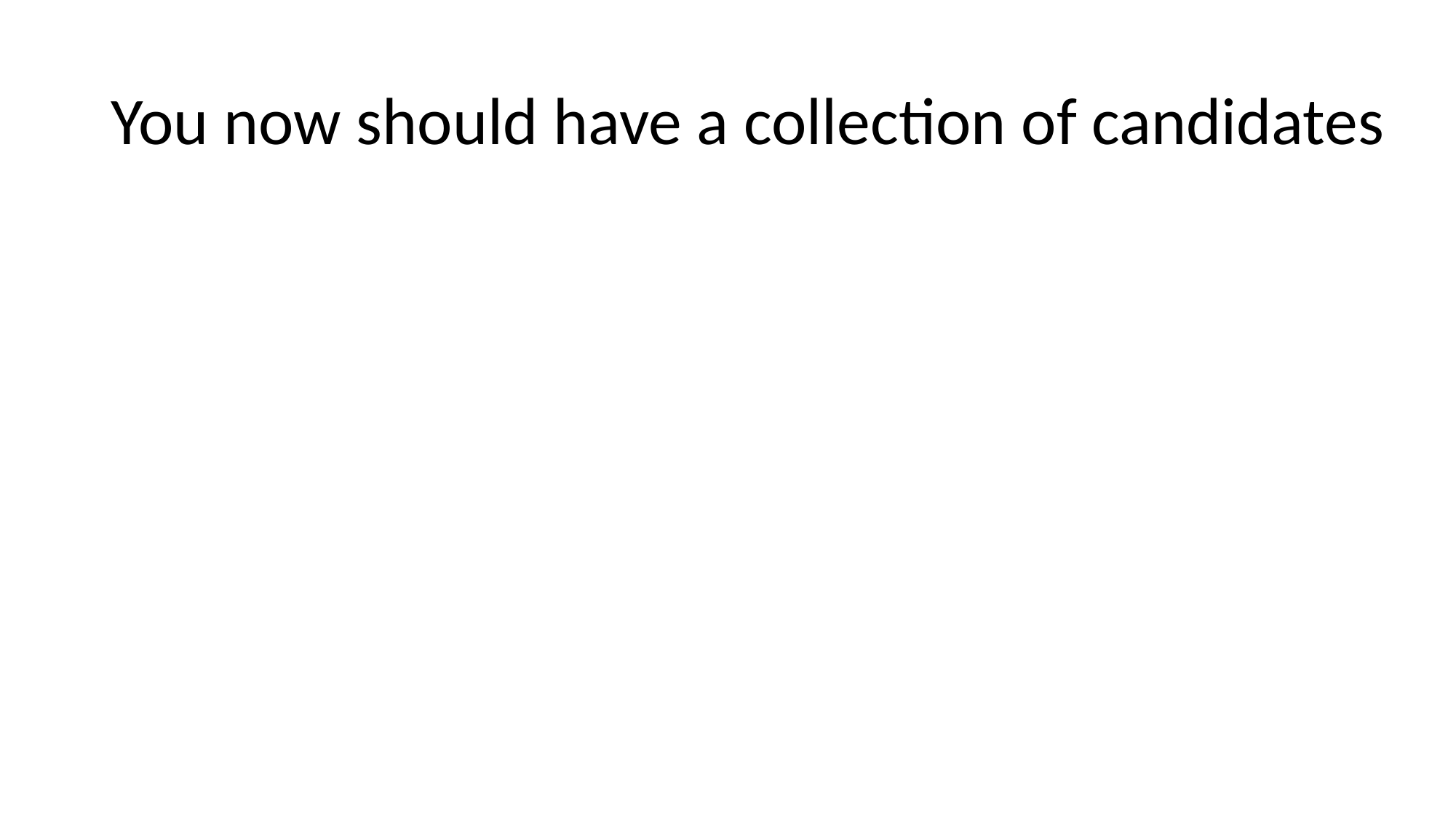

# You now should have a collection of candidates